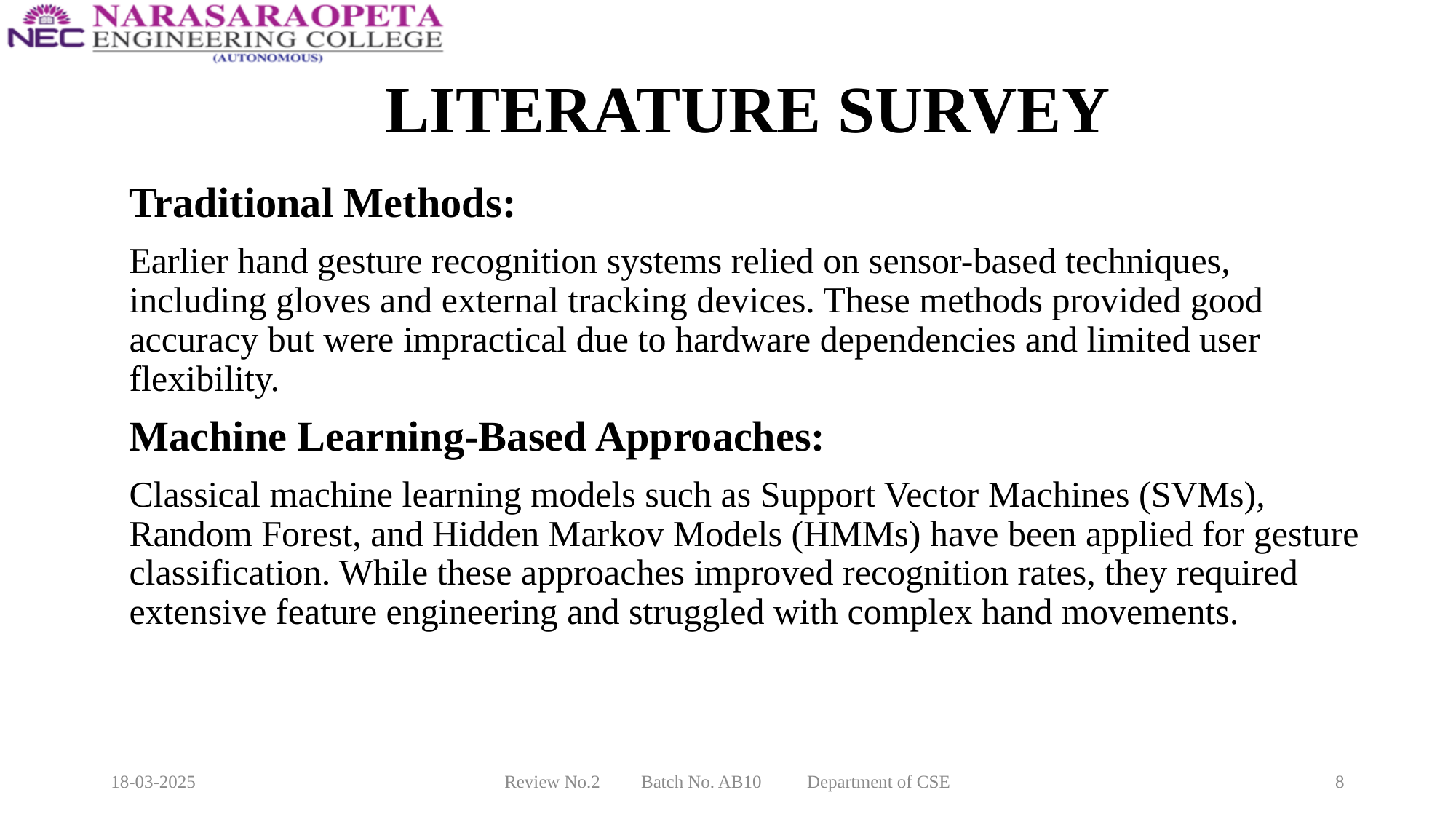

# LITERATURE SURVEY
Traditional Methods:
Earlier hand gesture recognition systems relied on sensor-based techniques, including gloves and external tracking devices. These methods provided good accuracy but were impractical due to hardware dependencies and limited user flexibility.
Machine Learning-Based Approaches:
Classical machine learning models such as Support Vector Machines (SVMs), Random Forest, and Hidden Markov Models (HMMs) have been applied for gesture classification. While these approaches improved recognition rates, they required extensive feature engineering and struggled with complex hand movements.

18-03-2025
Review No.2         Batch No. AB10          Department of CSE
8